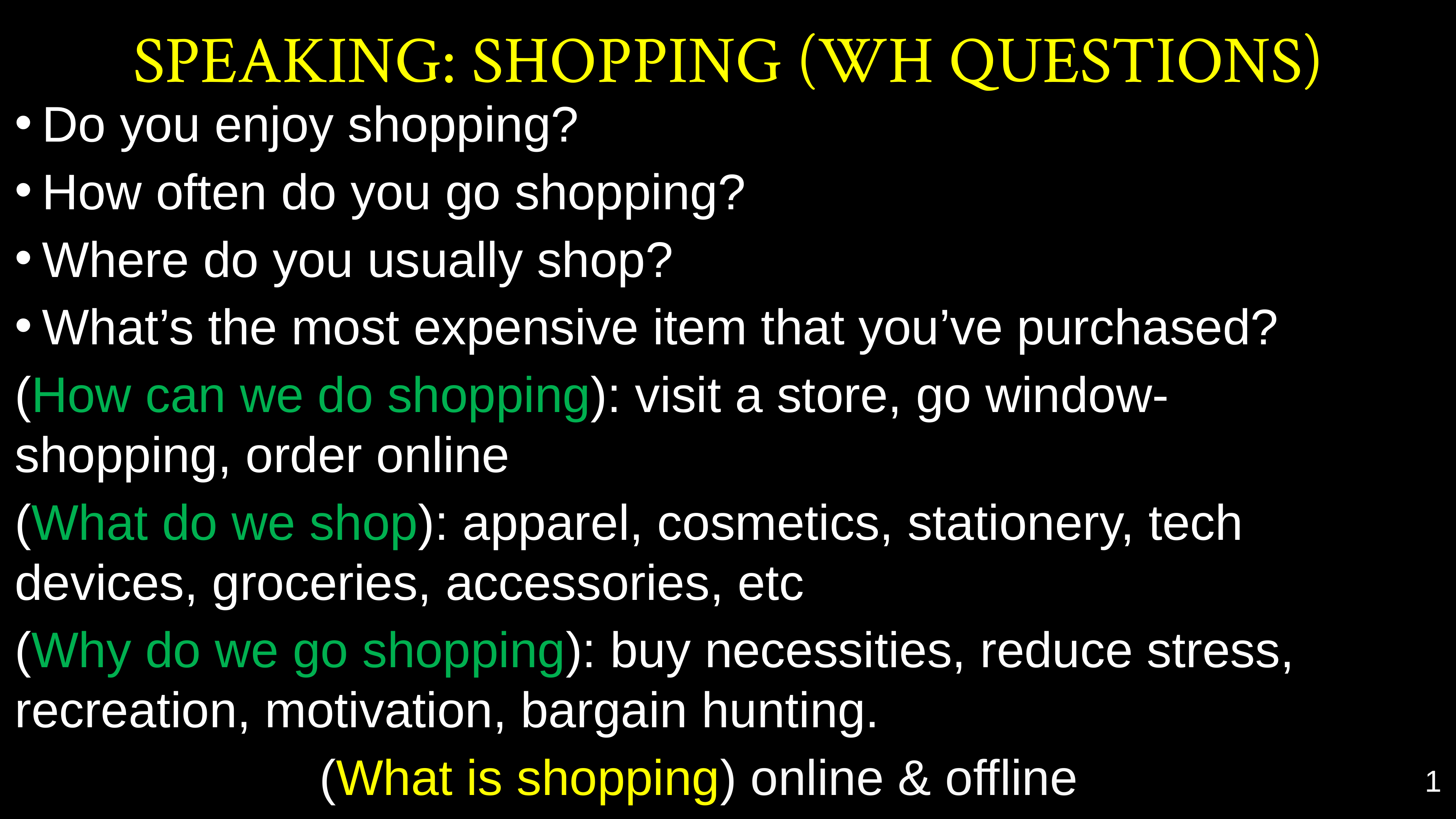

# SPEAKING: SHOPPING (WH QUESTIONS)
Do you enjoy shopping?
How often do you go shopping?
Where do you usually shop?
What’s the most expensive item that you’ve purchased?
(How can we do shopping): visit a store, go window-shopping, order online
(What do we shop): apparel, cosmetics, stationery, tech devices, groceries, accessories, etc
(Why do we go shopping): buy necessities, reduce stress, recreation, motivation, bargain hunting.
(What is shopping) online & offline

1